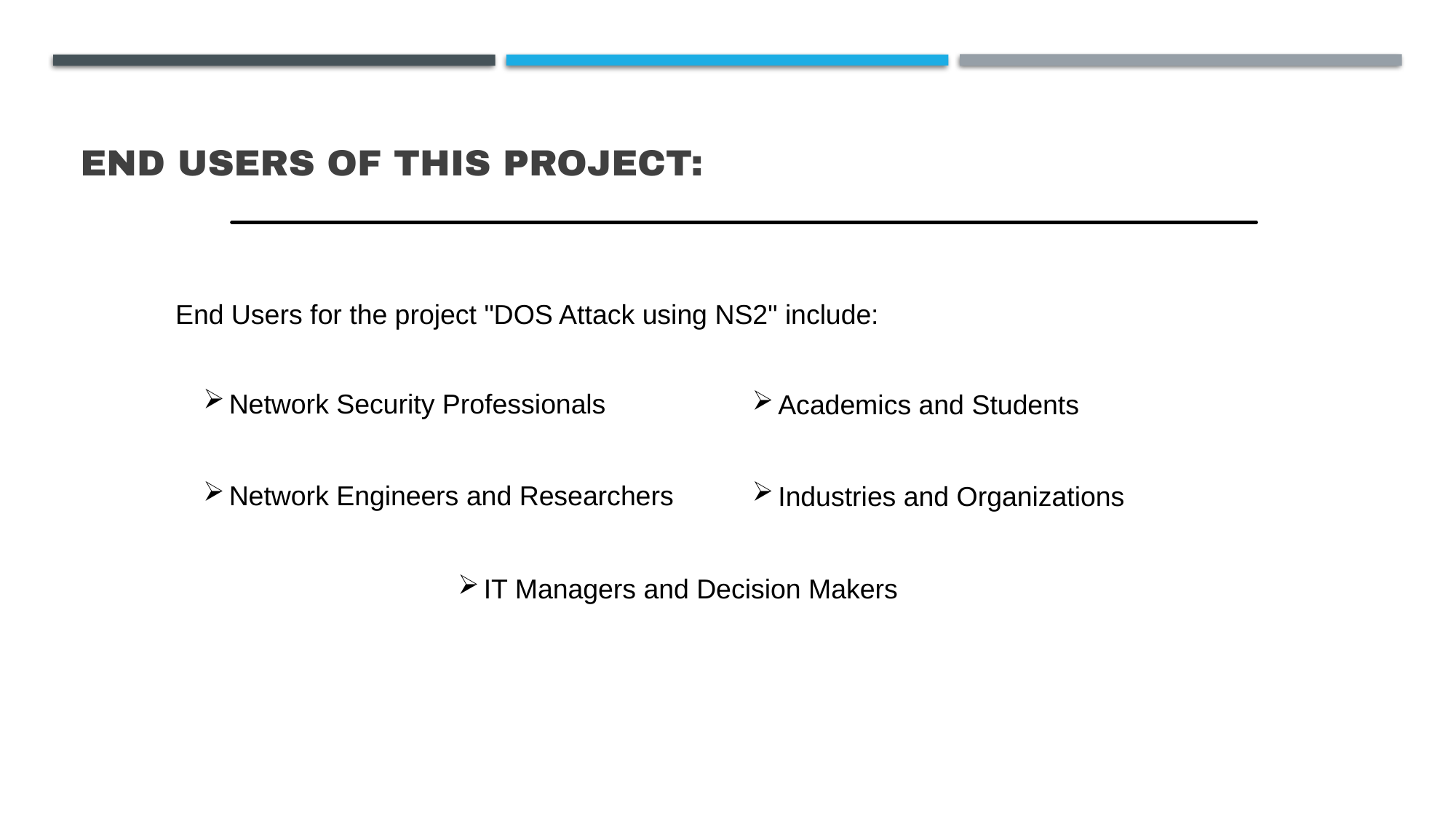

# END USERS of this project:

End Users for the project "DOS Attack using NS2" include:
Network Security Professionals
Academics and Students
Network Engineers and Researchers
Industries and Organizations
IT Managers and Decision Makers